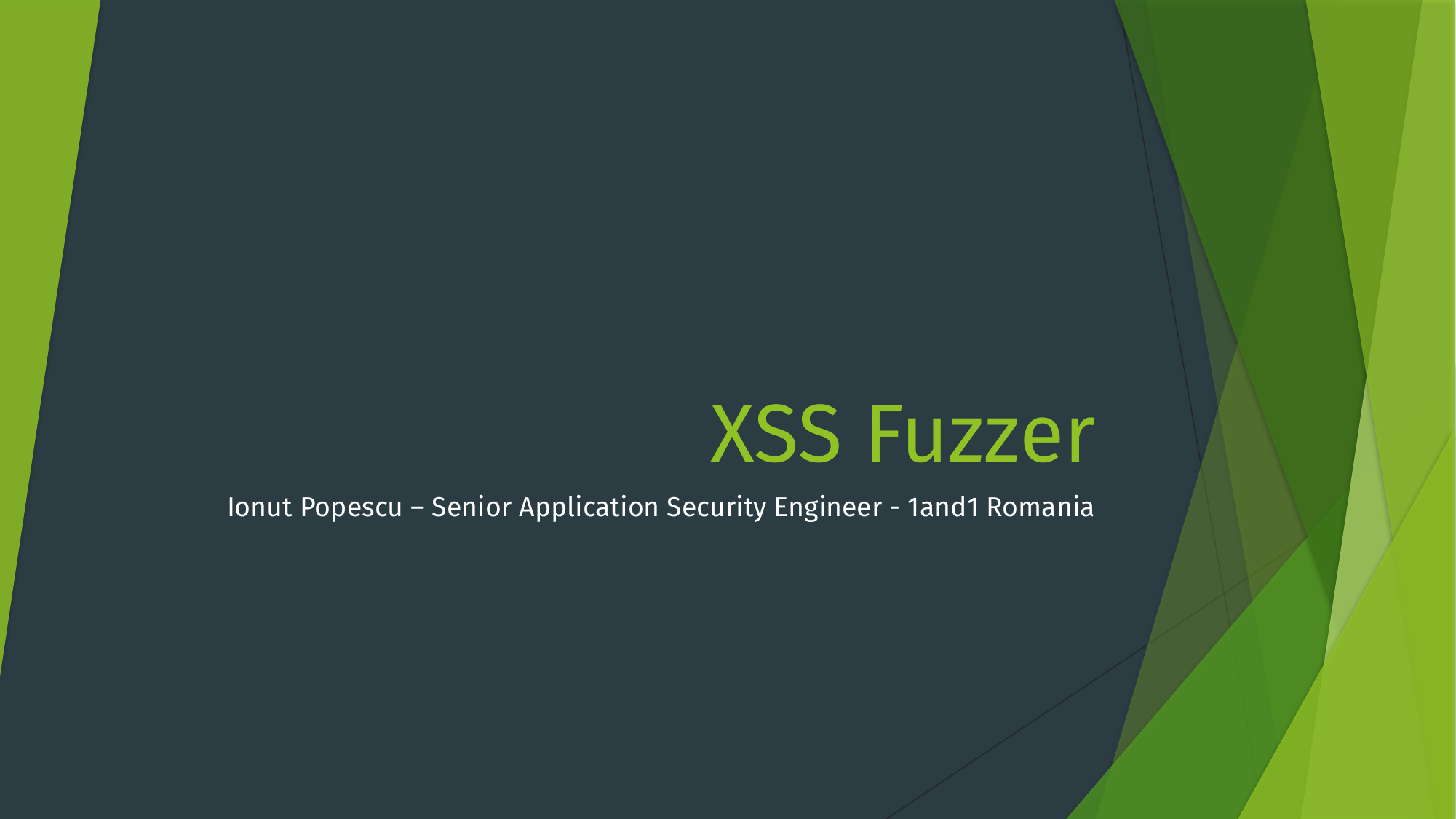

# XSS Fuzzer
Ionut Popescu – Senior Application Security Engineer - 1and1 Romania